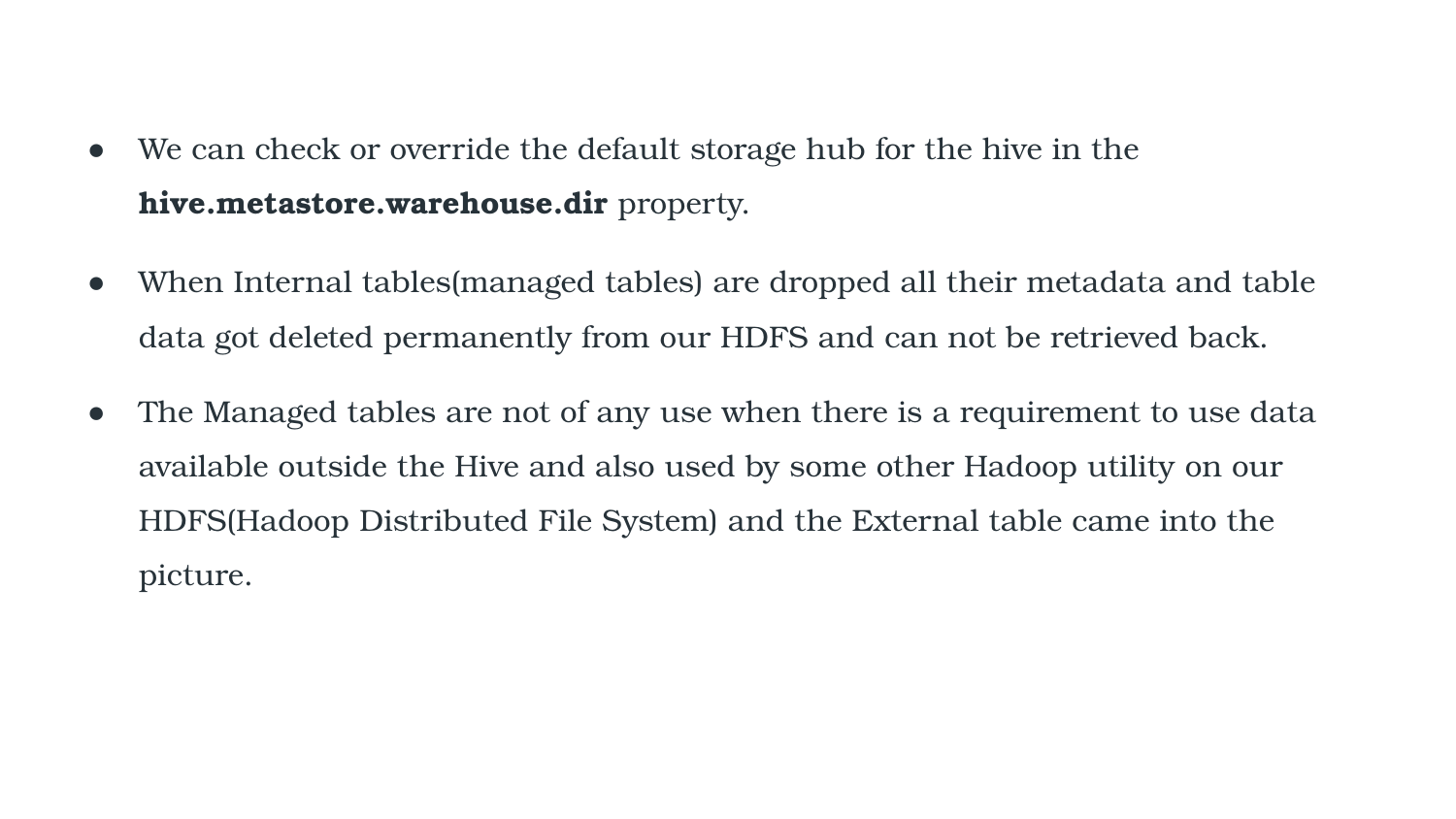

We can check or override the default storage hub for the hive in the hive.metastore.warehouse.dir property.
When Internal tables(managed tables) are dropped all their metadata and table data got deleted permanently from our HDFS and can not be retrieved back.
The Managed tables are not of any use when there is a requirement to use data available outside the Hive and also used by some other Hadoop utility on our HDFS(Hadoop Distributed File System) and the External table came into the picture.